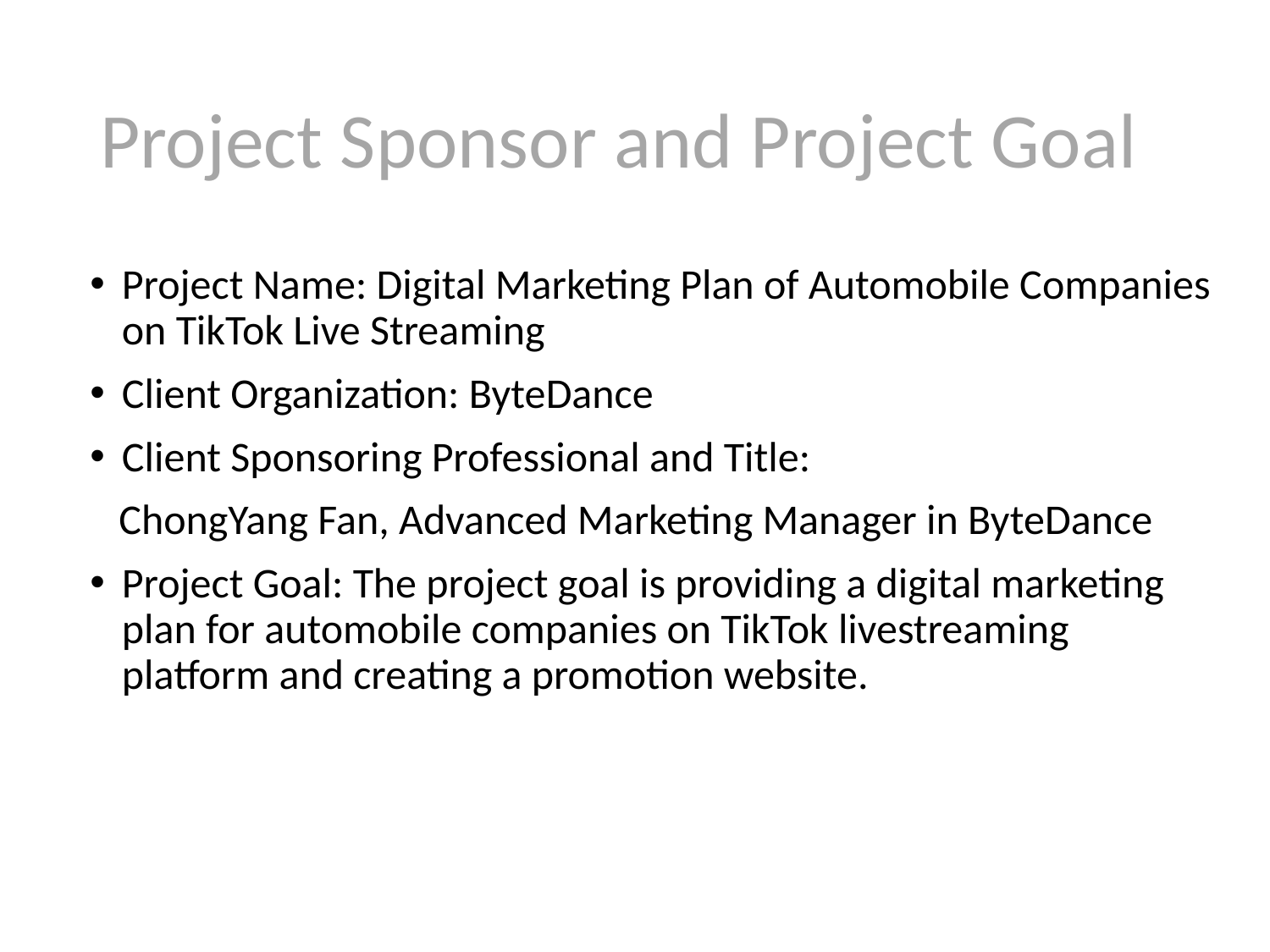

# Project Sponsor and Project Goal
Project Name: Digital Marketing Plan of Automobile Companies on TikTok Live Streaming
Client Organization: ByteDance
Client Sponsoring Professional and Title:
   ChongYang Fan, Advanced Marketing Manager in ByteDance
Project Goal: The project goal is providing a digital marketing plan for automobile companies on TikTok livestreaming platform and creating a promotion website.